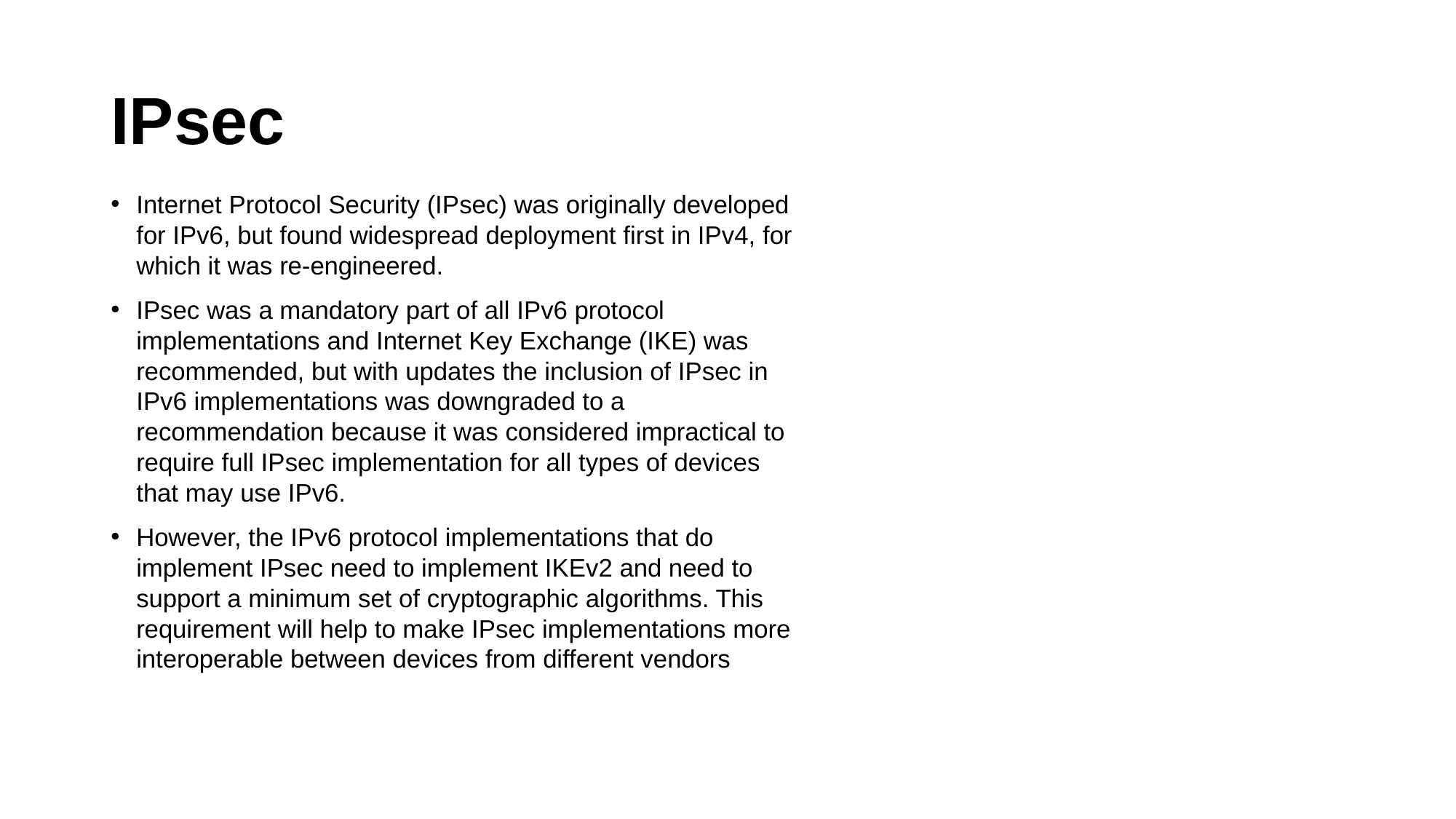

# IPsec
Internet Protocol Security (IPsec) was originally developed for IPv6, but found widespread deployment first in IPv4, for which it was re-engineered.
IPsec was a mandatory part of all IPv6 protocol implementations and Internet Key Exchange (IKE) was recommended, but with updates the inclusion of IPsec in IPv6 implementations was downgraded to a recommendation because it was considered impractical to require full IPsec implementation for all types of devices that may use IPv6.
However, the IPv6 protocol implementations that do implement IPsec need to implement IKEv2 and need to support a minimum set of cryptographic algorithms. This requirement will help to make IPsec implementations more interoperable between devices from different vendors